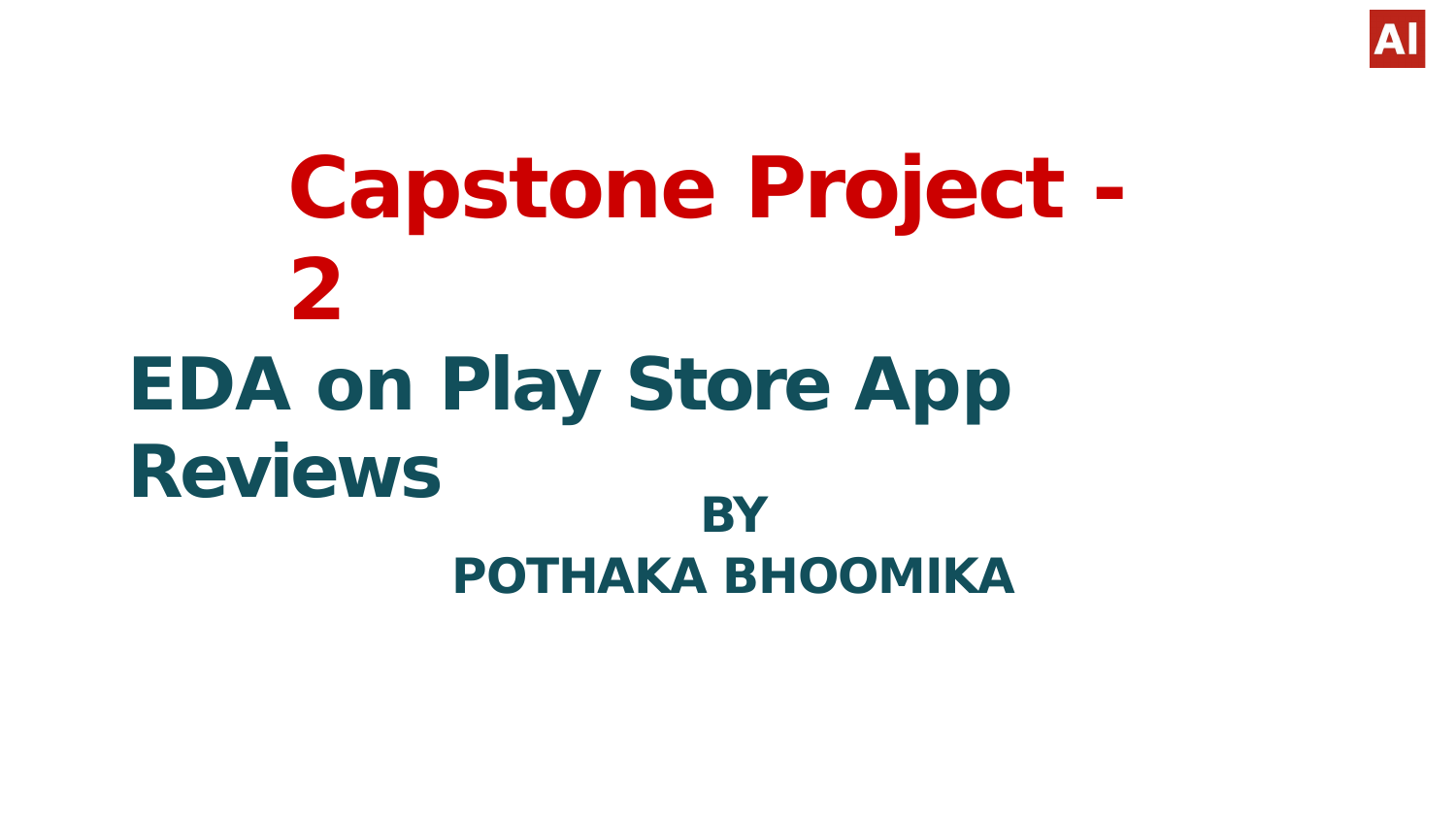

# Capstone Project - 2
EDA on Play Store App Reviews
BY
POTHAKA BHOOMIKA